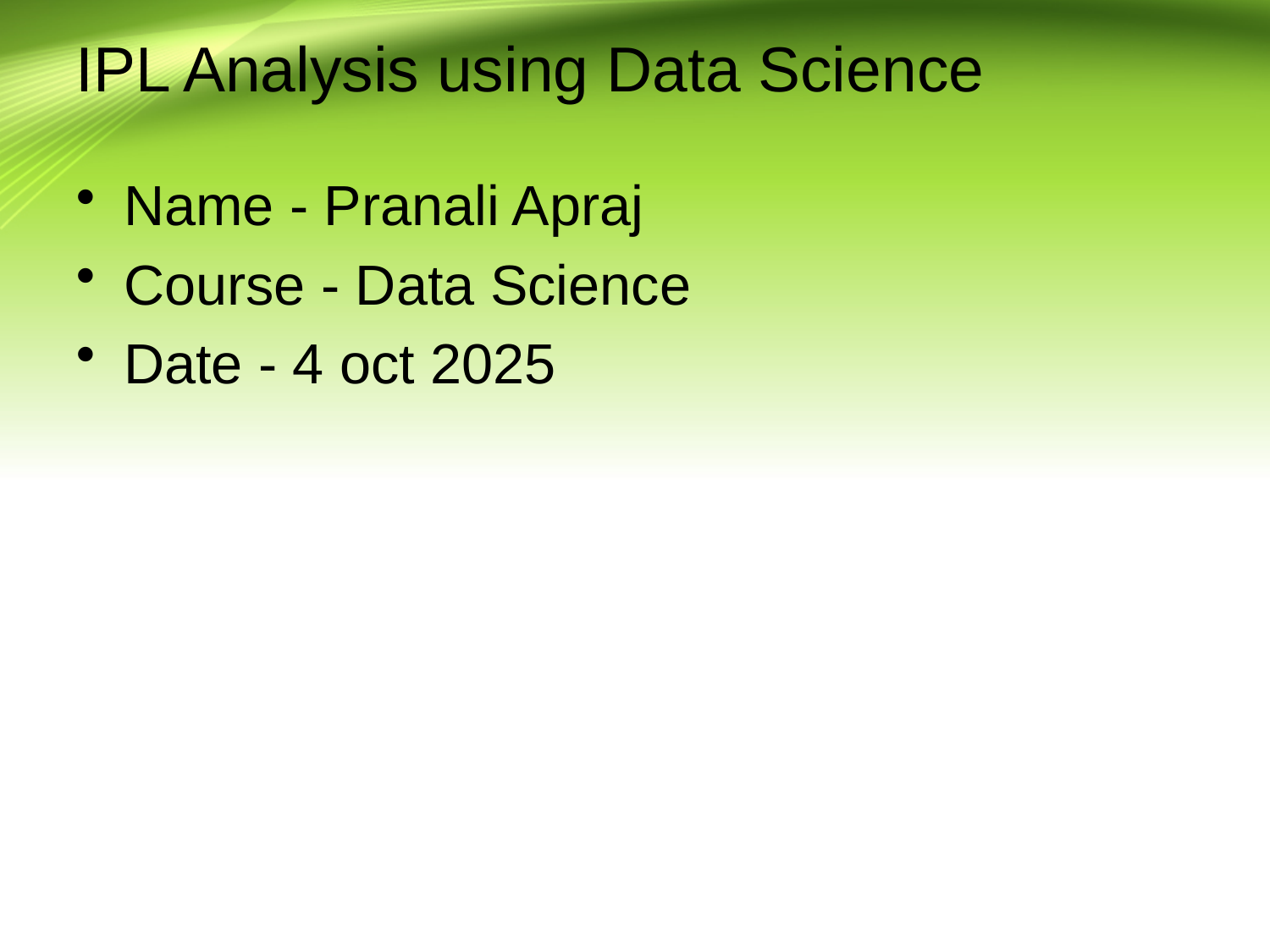

# IPL Analysis using Data Science
Name - Pranali Apraj
Course - Data Science
Date - 4 oct 2025